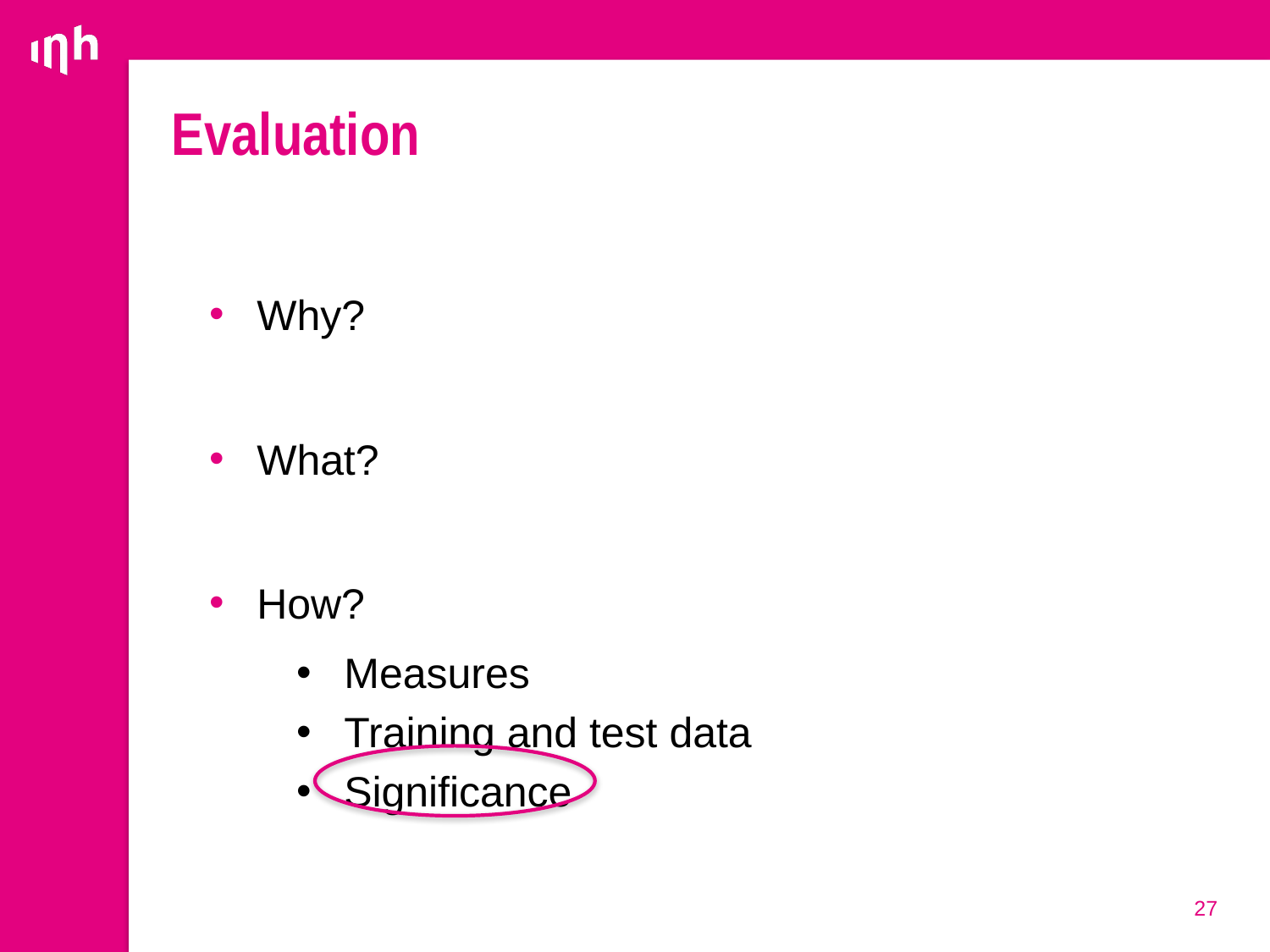

# Evaluation
Why?

What?

How?
Measures
Training and test data
Significance

27